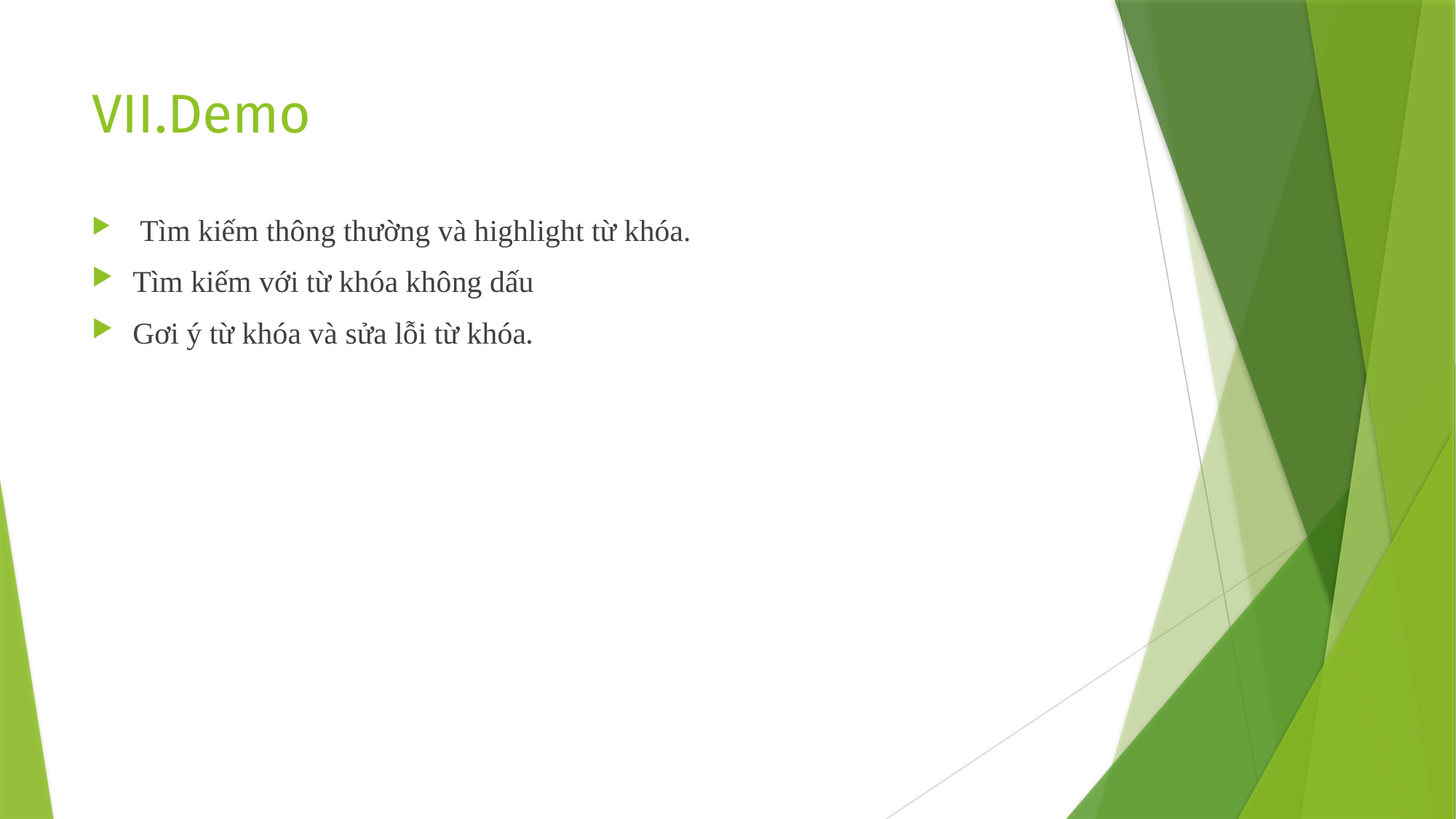

# VII.Demo
 Tìm kiếm thông thường và highlight từ khóa.
Tìm kiếm với từ khóa không dấu
Gơi ý từ khóa và sửa lỗi từ khóa.